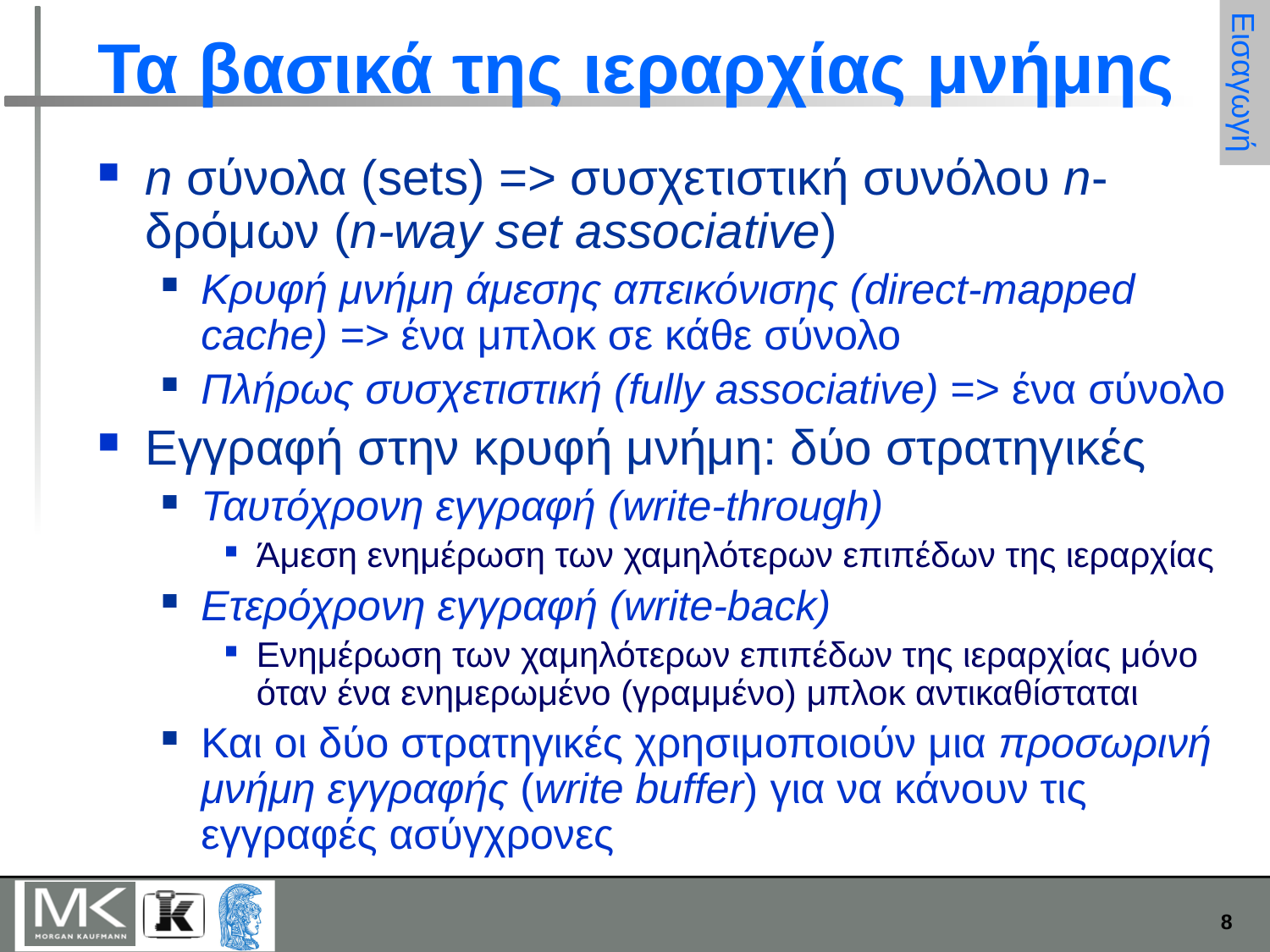

# Τα βασικά της ιεραρχίας μνήμης
Εισαγωγή
n σύνολα (sets) => συσχετιστική συνόλου n-δρόμων (n-way set associative)
Κρυφή μνήμη άμεσης απεικόνισης (direct-mapped cache) => ένα μπλοκ σε κάθε σύνολο
Πλήρως συσχετιστική (fully associative) => ένα σύνολο
Εγγραφή στην κρυφή μνήμη: δύο στρατηγικές
Ταυτόχρονη εγγραφή (write-through)
Άμεση ενημέρωση των χαμηλότερων επιπέδων της ιεραρχίας
Ετερόχρονη εγγραφή (write-back)
Ενημέρωση των χαμηλότερων επιπέδων της ιεραρχίας μόνο όταν ένα ενημερωμένο (γραμμένο) μπλοκ αντικαθίσταται
Και οι δύο στρατηγικές χρησιμοποιούν μια προσωρινή μνήμη εγγραφής (write buffer) για να κάνουν τις εγγραφές ασύγχρονες